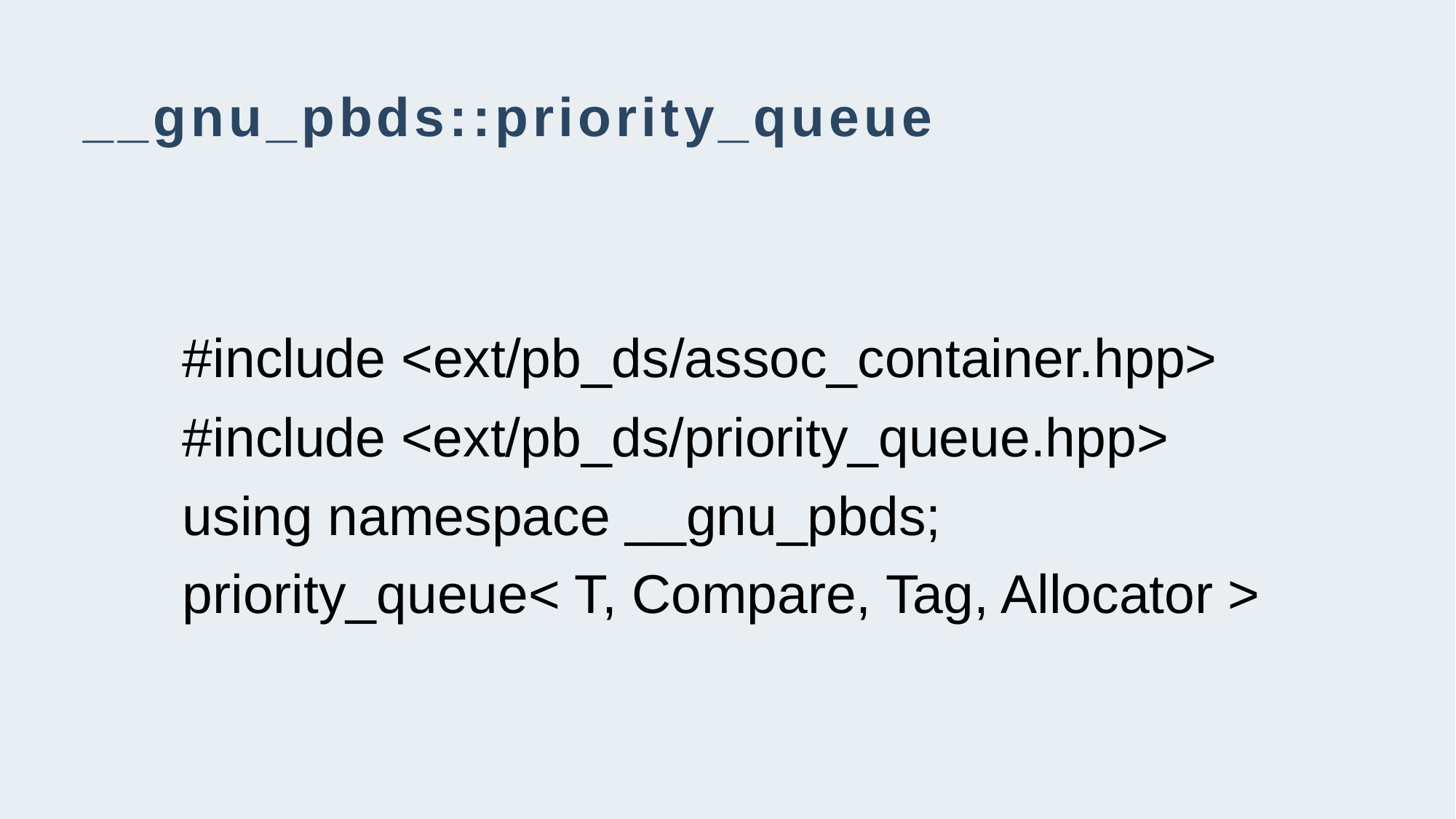

# __gnu_pbds::priority_queue
#include <ext/pb_ds/assoc_container.hpp>
#include <ext/pb_ds/priority_queue.hpp>
using namespace __gnu_pbds;
priority_queue< T, Compare, Tag, Allocator >